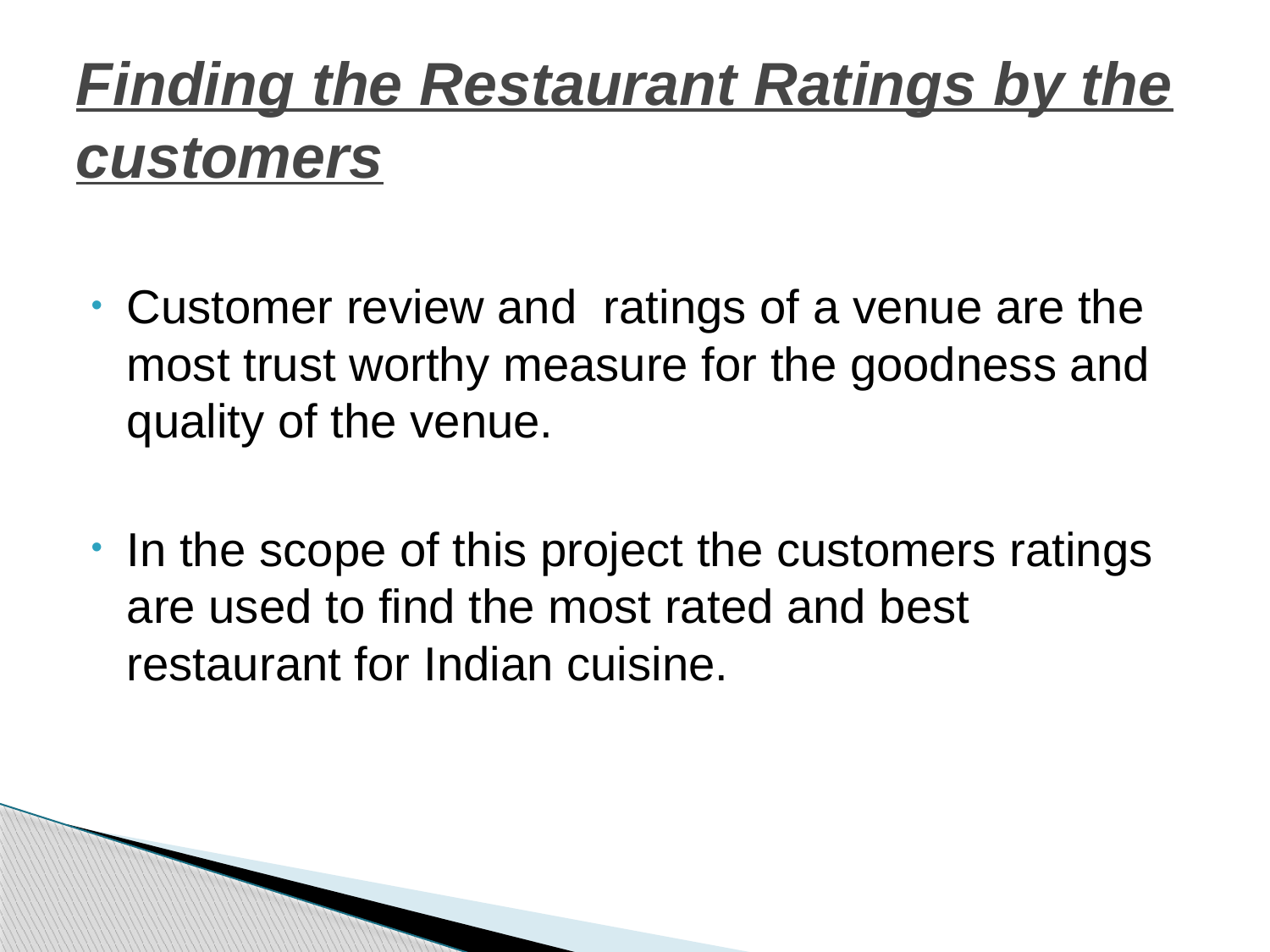

# Finding the Restaurant Ratings by the customers

Customer review and  ratings of a venue are the most trust worthy measure for the goodness and quality of the venue.

In the scope of this project the customers ratings are used to find the most rated and best restaurant for Indian cuisine.